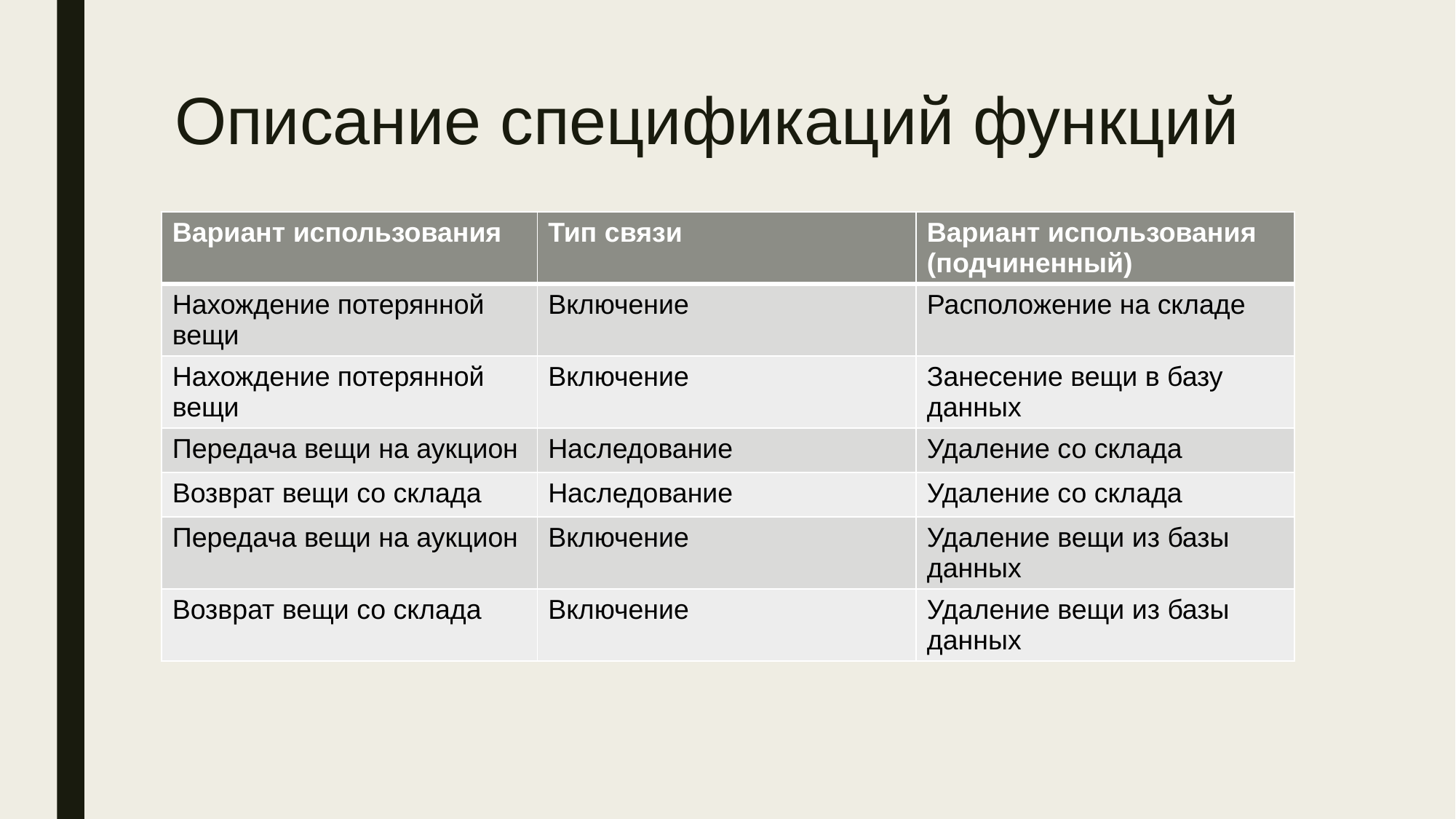

# Описание спецификаций функций
| Вариант использования | Тип связи | Вариант использования (подчиненный) |
| --- | --- | --- |
| Нахождение потерянной вещи | Включение | Расположение на складе |
| Нахождение потерянной вещи | Включение | Занесение вещи в базу данных |
| Передача вещи на аукцион | Наследование | Удаление со склада |
| Возврат вещи со склада | Наследование | Удаление со склада |
| Передача вещи на аукцион | Включение | Удаление вещи из базы данных |
| Возврат вещи со склада | Включение | Удаление вещи из базы данных |